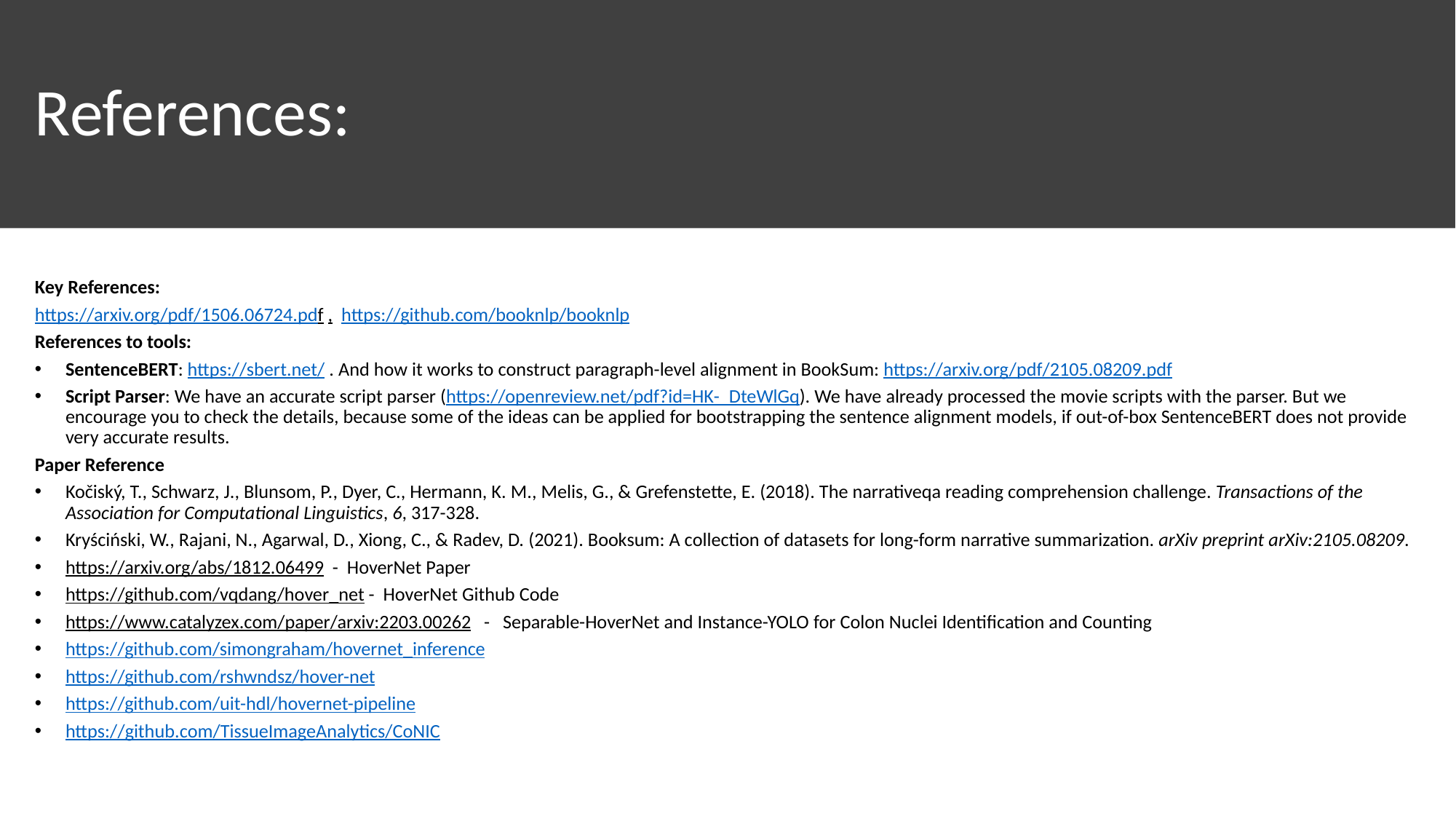

# References:

Key References:
https://arxiv.org/pdf/1506.06724.pdf ,  https://github.com/booknlp/booknlp
References to tools:
SentenceBERT: https://sbert.net/ . And how it works to construct paragraph-level alignment in BookSum: https://arxiv.org/pdf/2105.08209.pdf
Script Parser: We have an accurate script parser (https://openreview.net/pdf?id=HK-_DteWlGq). We have already processed the movie scripts with the parser. But we encourage you to check the details, because some of the ideas can be applied for bootstrapping the sentence alignment models, if out-of-box SentenceBERT does not provide very accurate results.
Paper Reference
Kočiský, T., Schwarz, J., Blunsom, P., Dyer, C., Hermann, K. M., Melis, G., & Grefenstette, E. (2018). The narrativeqa reading comprehension challenge. Transactions of the Association for Computational Linguistics, 6, 317-328.
Kryściński, W., Rajani, N., Agarwal, D., Xiong, C., & Radev, D. (2021). Booksum: A collection of datasets for long-form narrative summarization. arXiv preprint arXiv:2105.08209.
https://arxiv.org/abs/1812.06499  -  HoverNet Paper
https://github.com/vqdang/hover_net -  HoverNet Github Code
https://www.catalyzex.com/paper/arxiv:2203.00262   -   Separable-HoverNet and Instance-YOLO for Colon Nuclei Identification and Counting
https://github.com/simongraham/hovernet_inference
https://github.com/rshwndsz/hover-net
https://github.com/uit-hdl/hovernet-pipeline
https://github.com/TissueImageAnalytics/CoNIC